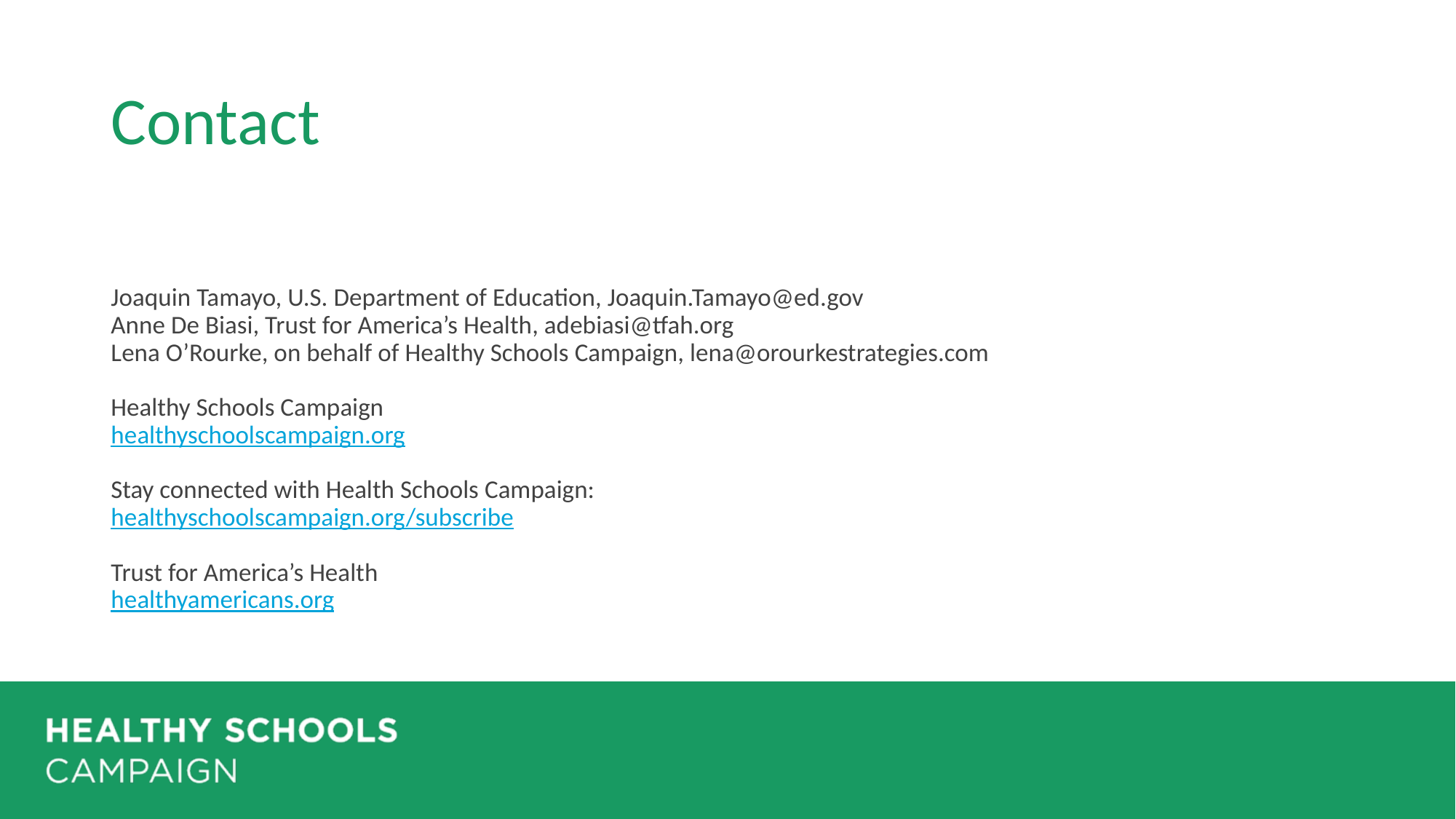

# Contact

Joaquin Tamayo, U.S. Department of Education, Joaquin.Tamayo@ed.gov
Anne De Biasi, Trust for America’s Health, adebiasi@tfah.org
Lena O’Rourke, on behalf of Healthy Schools Campaign, lena@orourkestrategies.com

Healthy Schools Campaign
healthyschoolscampaign.org

Stay connected with Health Schools Campaign:
healthyschoolscampaign.org/subscribe

Trust for America’s Health
healthyamericans.org